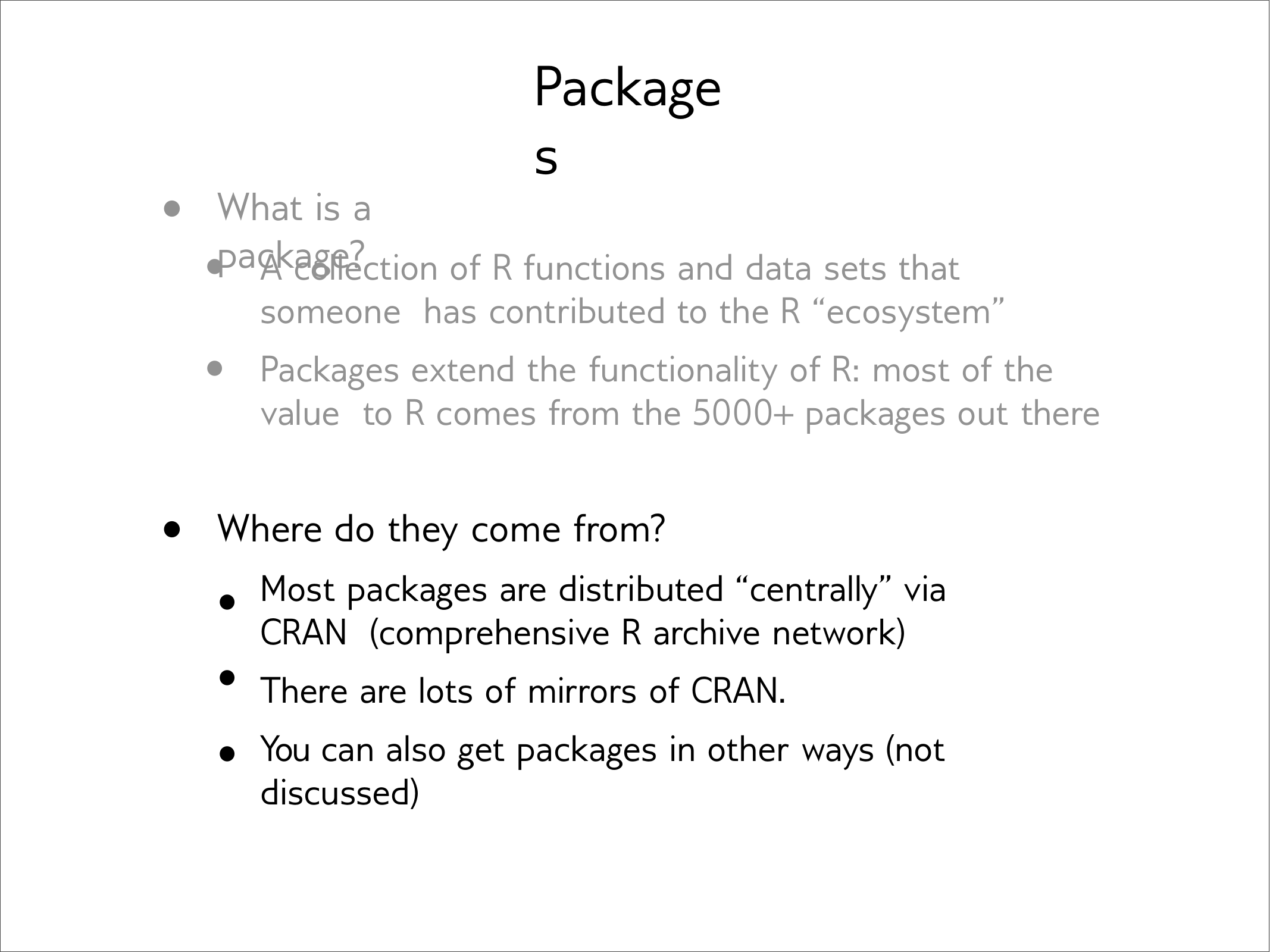

Packages
•
What is a package?
•
•
A collection of R functions and data sets that someone  has contributed to the R “ecosystem”
Packages extend the functionality of R: most of the value  to R comes from the 5000+ packages out there
•
Where do they come from?
•••
Most packages are distributed “centrally” via CRAN  (comprehensive R archive network)
There are lots of mirrors of CRAN.
You can also get packages in other ways (not discussed)